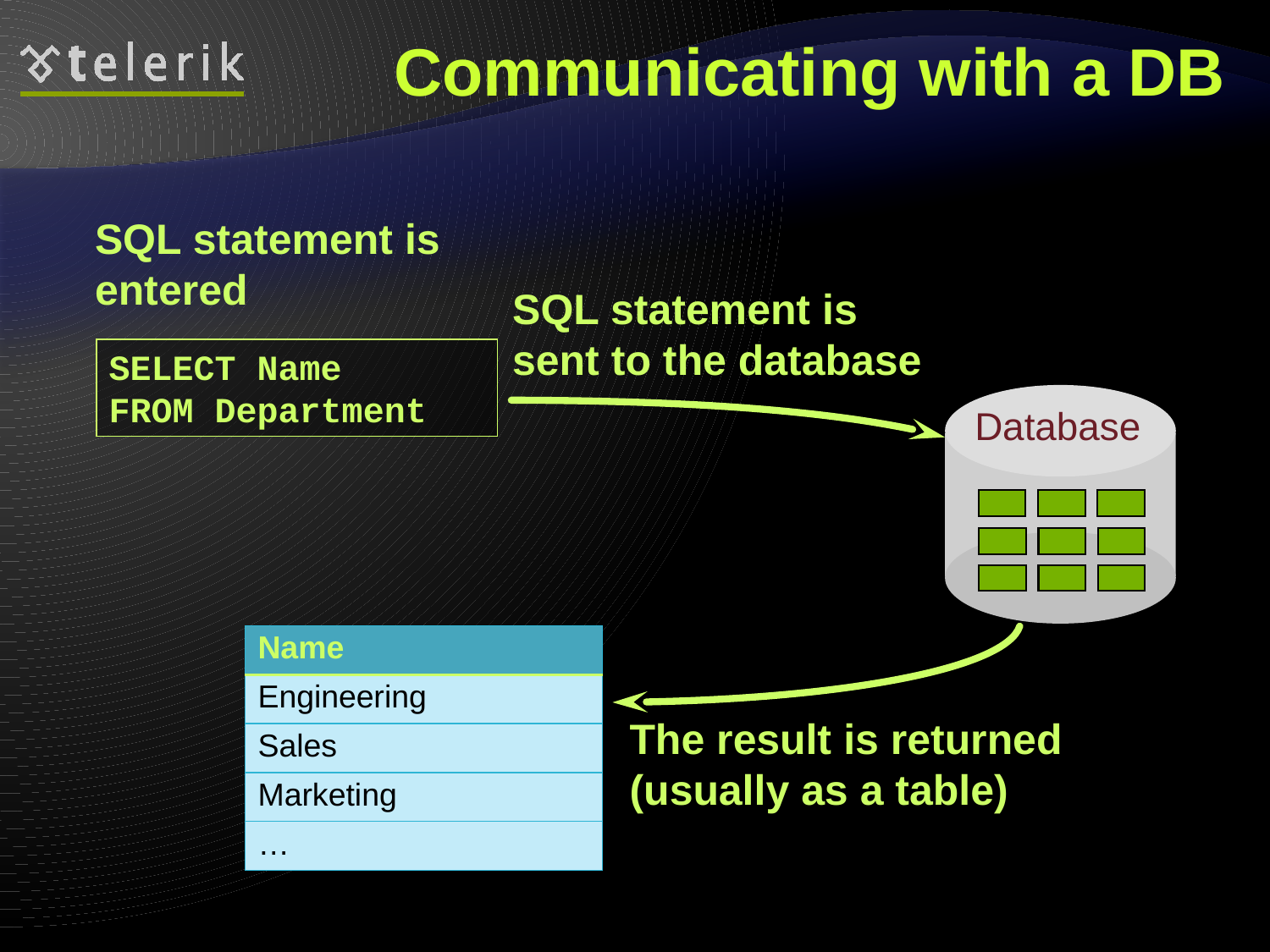

# Communicating with a DB
SQL statement is
entered
SQL statement is
sent to the database
SELECT Name
FROM Department

Database

| Name |
| --- |
| Engineering |
| Sales |
| Marketing |
| … |
The result is returned
(usually as a table)